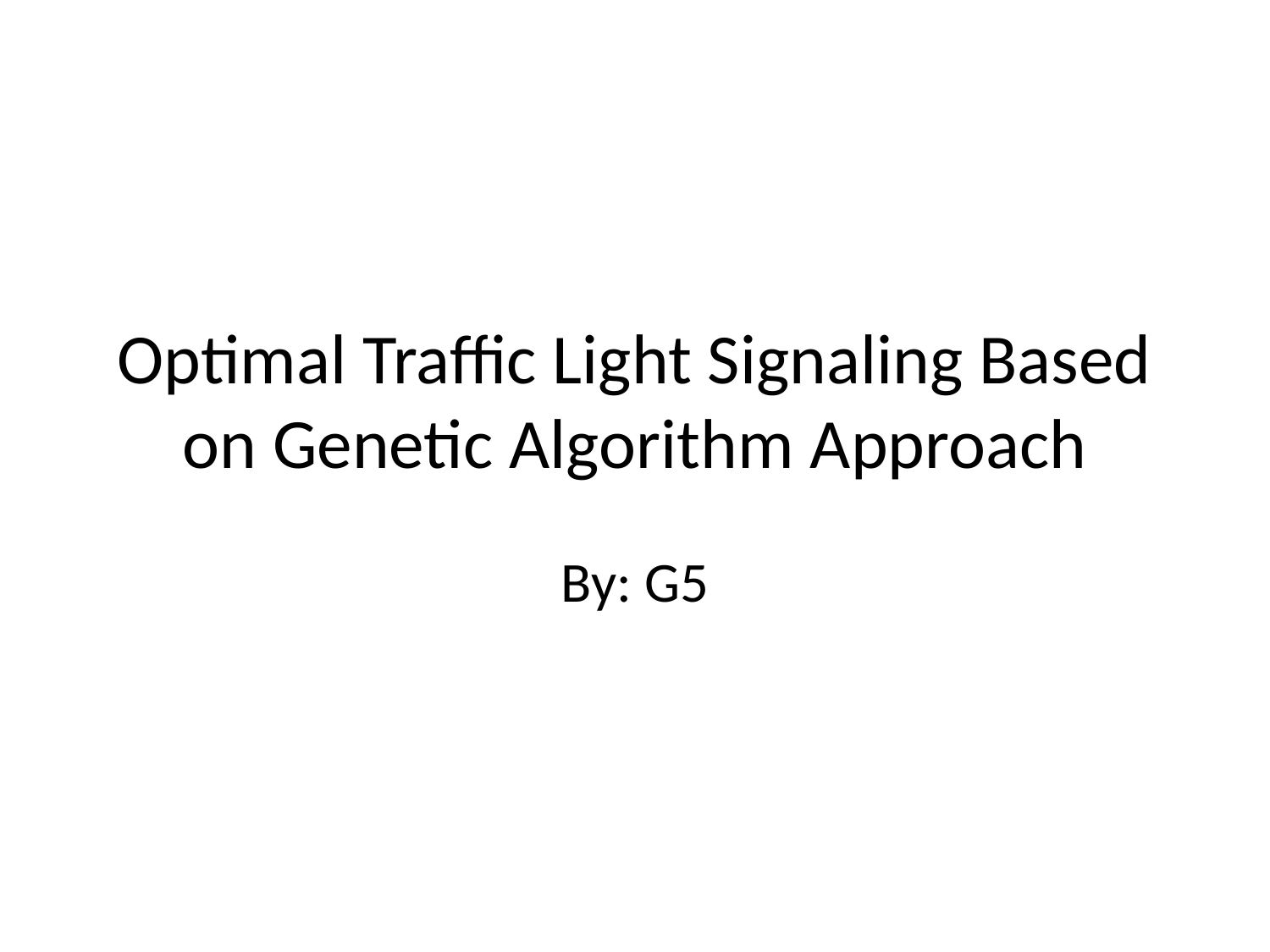

# Optimal Traffic Light Signaling Based on Genetic Algorithm Approach
By: G5